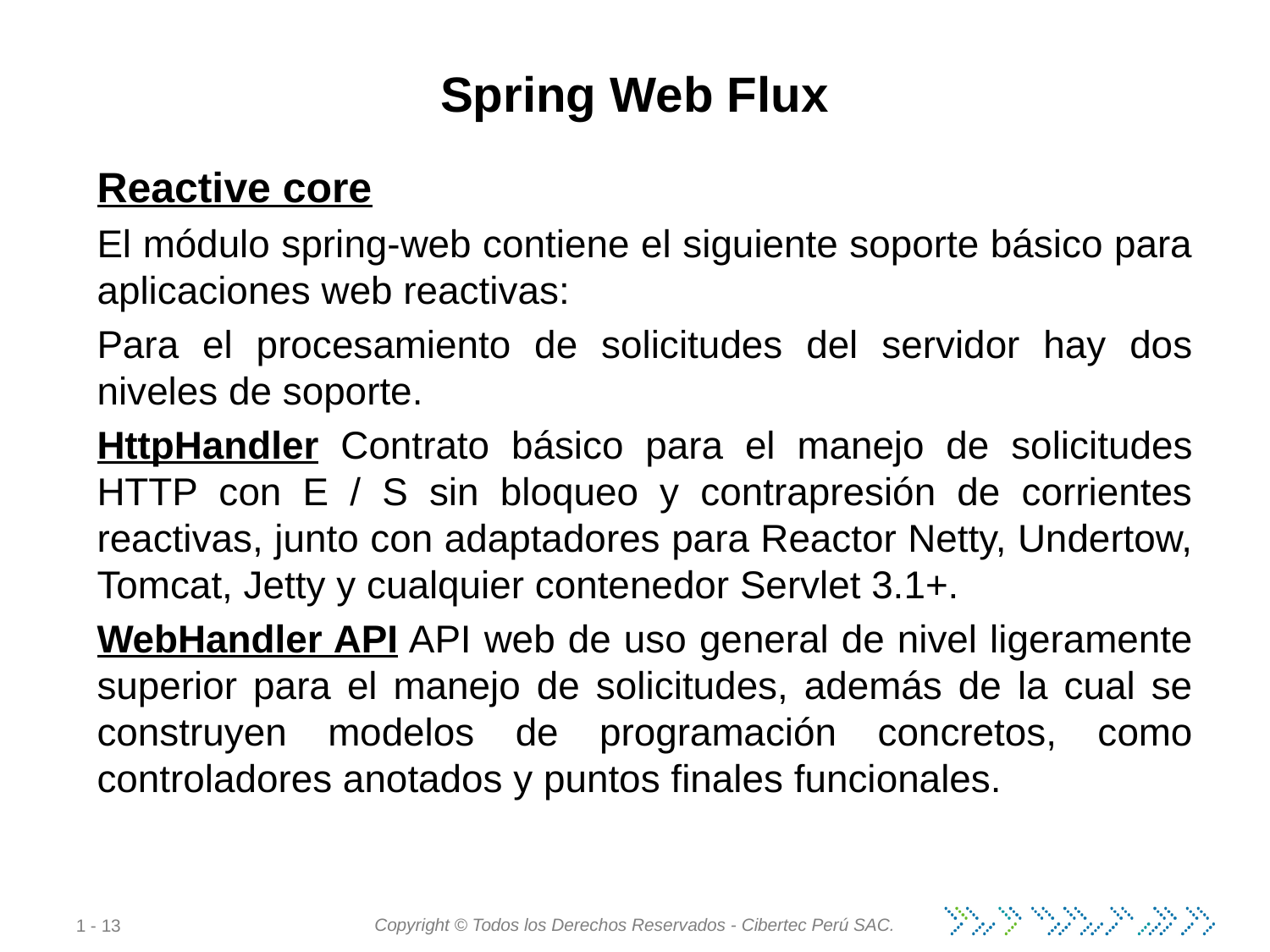

# Spring Web Flux
Reactive core
El módulo spring-web contiene el siguiente soporte básico para aplicaciones web reactivas:
Para el procesamiento de solicitudes del servidor hay dos niveles de soporte.
HttpHandler Contrato básico para el manejo de solicitudes HTTP con E / S sin bloqueo y contrapresión de corrientes reactivas, junto con adaptadores para Reactor Netty, Undertow, Tomcat, Jetty y cualquier contenedor Servlet 3.1+.
WebHandler API API web de uso general de nivel ligeramente superior para el manejo de solicitudes, además de la cual se construyen modelos de programación concretos, como controladores anotados y puntos finales funcionales.